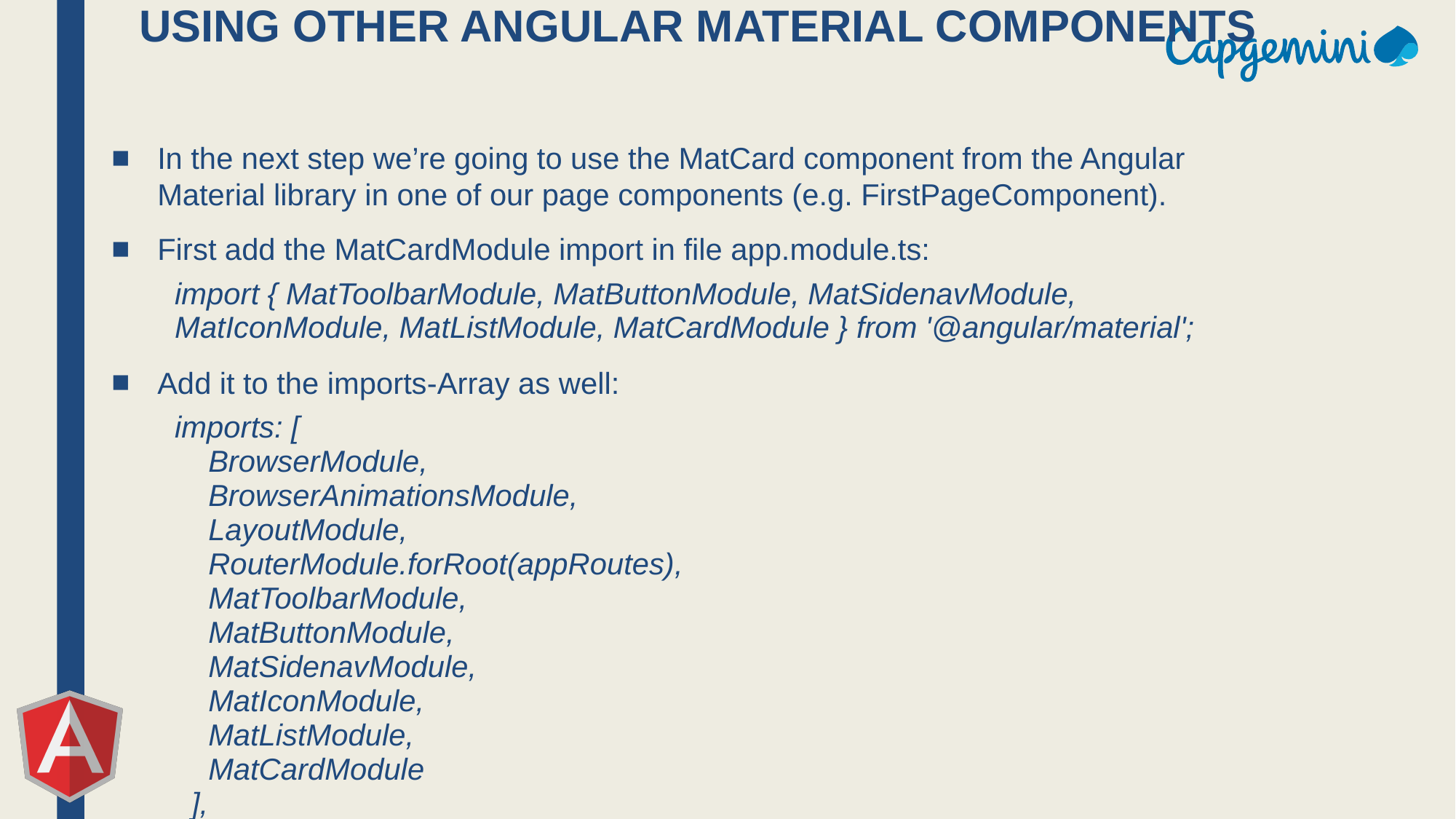

# Using Other Angular Material Components

In the next step we’re going to use the MatCard component from the Angular Material library in one of our page components (e.g. FirstPageComponent).
First add the MatCardModule import in file app.module.ts:
import { MatToolbarModule, MatButtonModule, MatSidenavModule, MatIconModule, MatListModule, MatCardModule } from '@angular/material';
Add it to the imports-Array as well:
imports: [
    BrowserModule,
    BrowserAnimationsModule,
    LayoutModule,
    RouterModule.forRoot(appRoutes),
    MatToolbarModule,
    MatButtonModule,
    MatSidenavModule,
    MatIconModule,
    MatListModule,
    MatCardModule
  ],